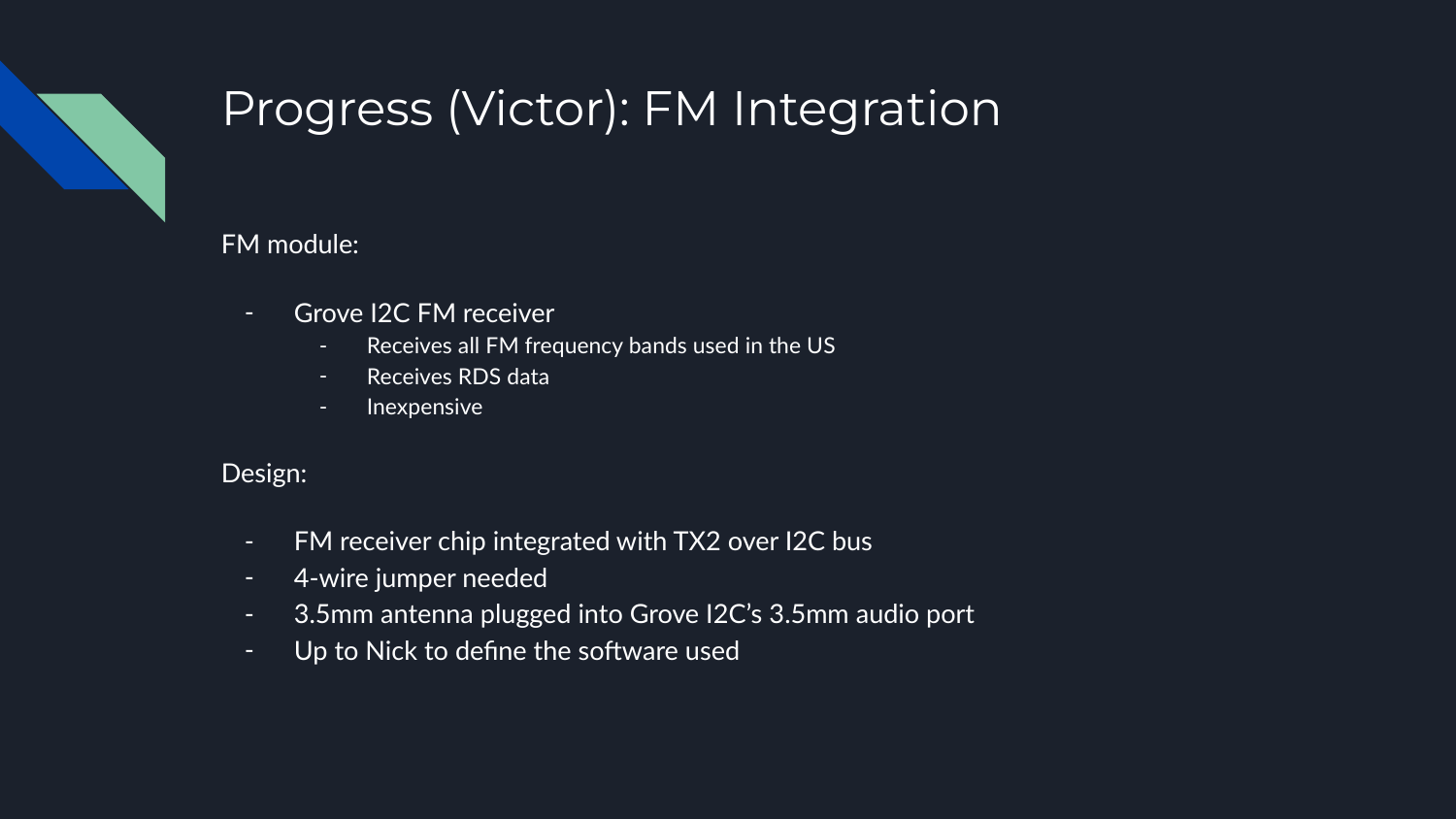

# Progress (Victor): FM Integration
FM module:
Grove I2C FM receiver
Receives all FM frequency bands used in the US
Receives RDS data
Inexpensive
Design:
FM receiver chip integrated with TX2 over I2C bus
4-wire jumper needed
3.5mm antenna plugged into Grove I2C’s 3.5mm audio port
Up to Nick to define the software used